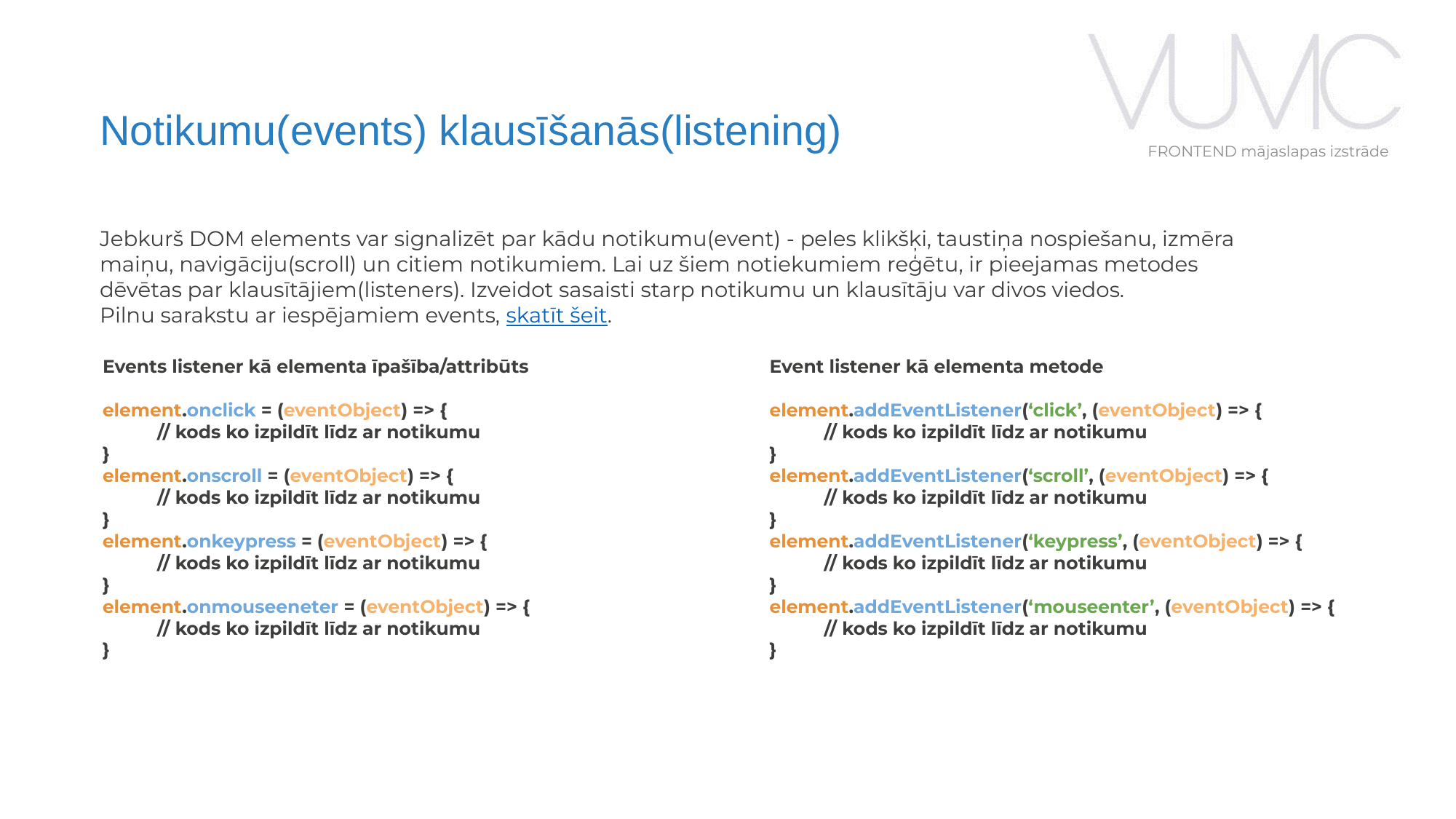

Notikumu(events) klausīšanās(listening)
FRONTEND mājaslapas izstrāde

Jebkurš DOM elements var signalizēt par kādu notikumu(event) - peles klikšķi, taustiņa nospiešanu, izmēra maiņu, navigāciju(scroll) un citiem notikumiem. Lai uz šiem notiekumiem reģētu, ir pieejamas metodes dēvētas par klausītājiem(listeners). Izveidot sasaisti starp notikumu un klausītāju var divos viedos.
Pilnu sarakstu ar iespējamiem events, skatīt šeit.
Events listener kā elementa īpašība/attribūts

element.onclick = (eventObject) => {
// kods ko izpildīt līdz ar notikumu
}
element.onscroll = (eventObject) => {
// kods ko izpildīt līdz ar notikumu
}
element.onkeypress = (eventObject) => {
// kods ko izpildīt līdz ar notikumu
}
element.onmouseeneter = (eventObject) => {
// kods ko izpildīt līdz ar notikumu
}
Event listener kā elementa metode

element.addEventListener(‘click’, (eventObject) => {
// kods ko izpildīt līdz ar notikumu
}
element.addEventListener(‘scroll’, (eventObject) => {
// kods ko izpildīt līdz ar notikumu
}
element.addEventListener(‘keypress’, (eventObject) => {
// kods ko izpildīt līdz ar notikumu
}
element.addEventListener(‘mouseenter’, (eventObject) => {
// kods ko izpildīt līdz ar notikumu
}
13